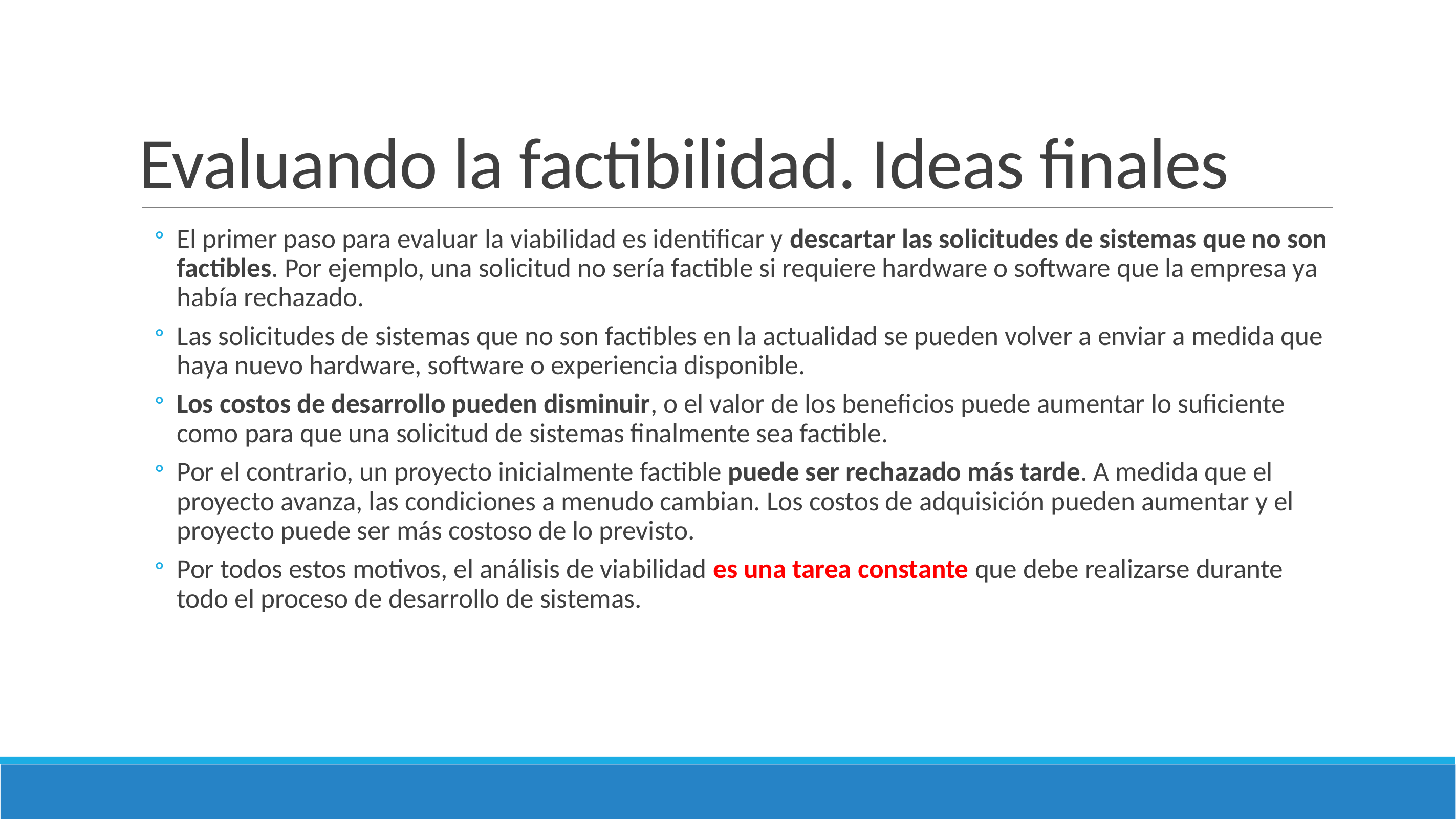

# Evaluando la factibilidad. Ideas finales
El primer paso para evaluar la viabilidad es identificar y descartar las solicitudes de sistemas que no son factibles. Por ejemplo, una solicitud no sería factible si requiere hardware o software que la empresa ya había rechazado.
Las solicitudes de sistemas que no son factibles en la actualidad se pueden volver a enviar a medida que haya nuevo hardware, software o experiencia disponible.
Los costos de desarrollo pueden disminuir, o el valor de los beneficios puede aumentar lo suficiente como para que una solicitud de sistemas finalmente sea factible.
Por el contrario, un proyecto inicialmente factible puede ser rechazado más tarde. A medida que el proyecto avanza, las condiciones a menudo cambian. Los costos de adquisición pueden aumentar y el proyecto puede ser más costoso de lo previsto.
Por todos estos motivos, el análisis de viabilidad es una tarea constante que debe realizarse durante todo el proceso de desarrollo de sistemas.